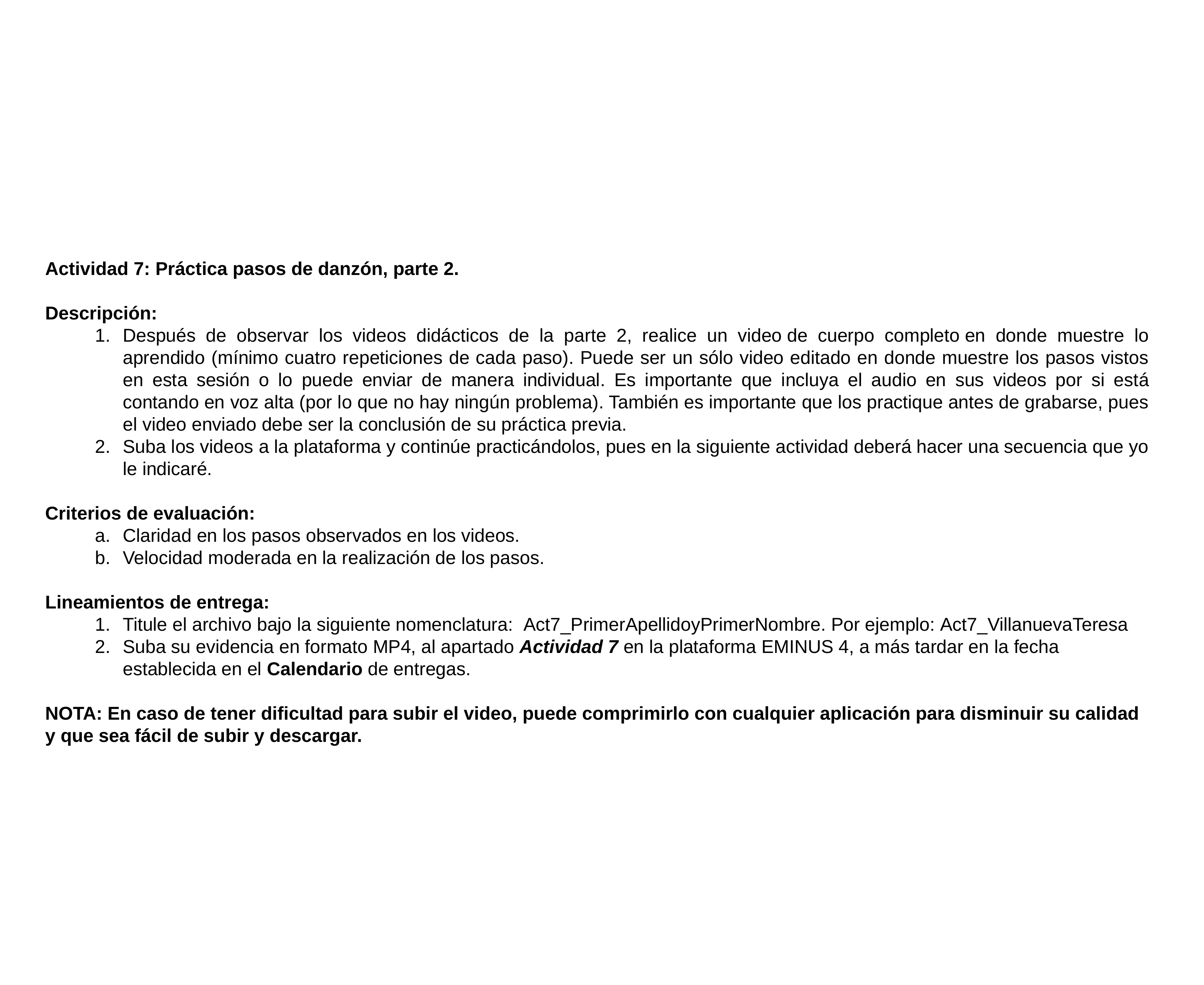

Actividad 7: Práctica pasos de danzón, parte 2.

Descripción:
Después de observar los videos didácticos de la parte 2, realice un video de cuerpo completo en donde muestre lo aprendido (mínimo cuatro repeticiones de cada paso). Puede ser un sólo video editado en donde muestre los pasos vistos en esta sesión o lo puede enviar de manera individual. Es importante que incluya el audio en sus videos por si está contando en voz alta (por lo que no hay ningún problema). También es importante que los practique antes de grabarse, pues el video enviado debe ser la conclusión de su práctica previa.
Suba los videos a la plataforma y continúe practicándolos, pues en la siguiente actividad deberá hacer una secuencia que yo le indicaré.

Criterios de evaluación:
Claridad en los pasos observados en los videos.
Velocidad moderada en la realización de los pasos.

Lineamientos de entrega:
Titule el archivo bajo la siguiente nomenclatura:  Act7_PrimerApellidoyPrimerNombre. Por ejemplo: Act7_VillanuevaTeresa
Suba su evidencia en formato MP4, al apartado Actividad 7 en la plataforma EMINUS 4, a más tardar en la fecha establecida en el Calendario de entregas.

NOTA: En caso de tener dificultad para subir el video, puede comprimirlo con cualquier aplicación para disminuir su calidad y que sea fácil de subir y descargar.